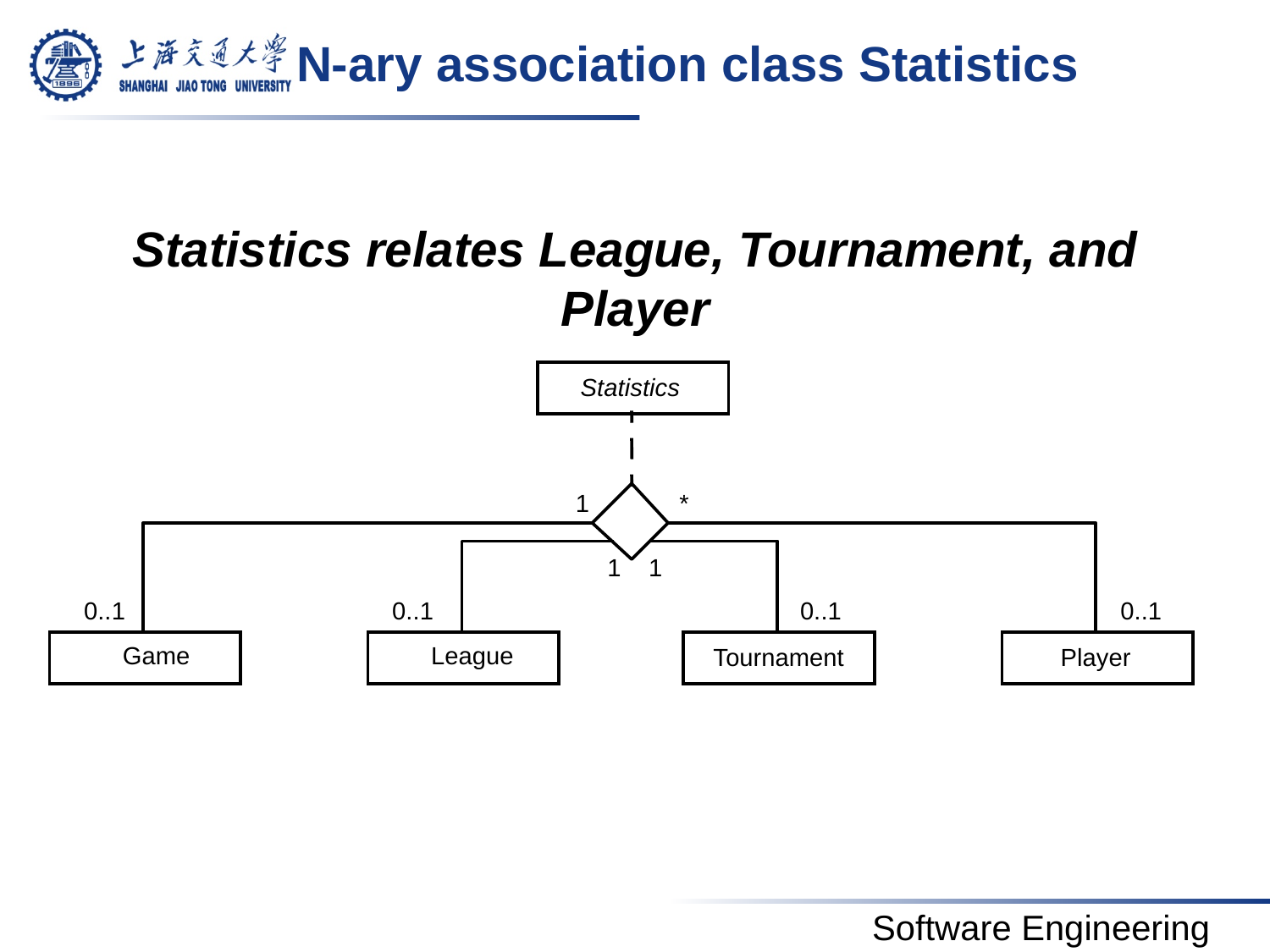

# N-ary association class Statistics
Statistics relates League, Tournament, and Player

Statistics

1
*

1
1
0..1
0..1
0..1
0..1

Game
League
Tournament
Player